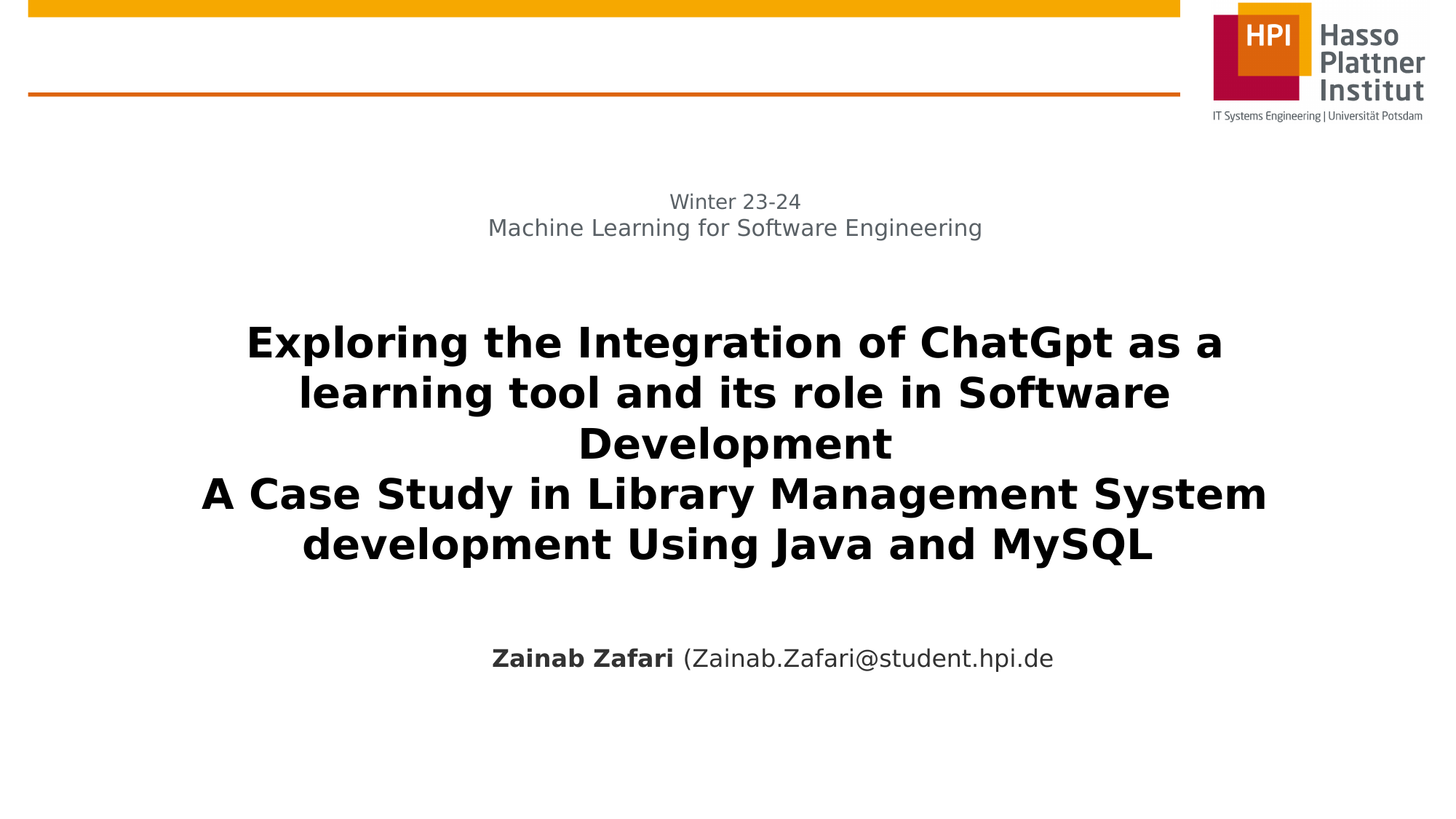

# Winter 23-24 Machine Learning for Software Engineering Exploring the Integration of ChatGpt as a learning tool and its role in Software Development
A Case Study in Library Management System development Using Java and MySQL

Zainab Zafari (Zainab.Zafari@student.hpi.de